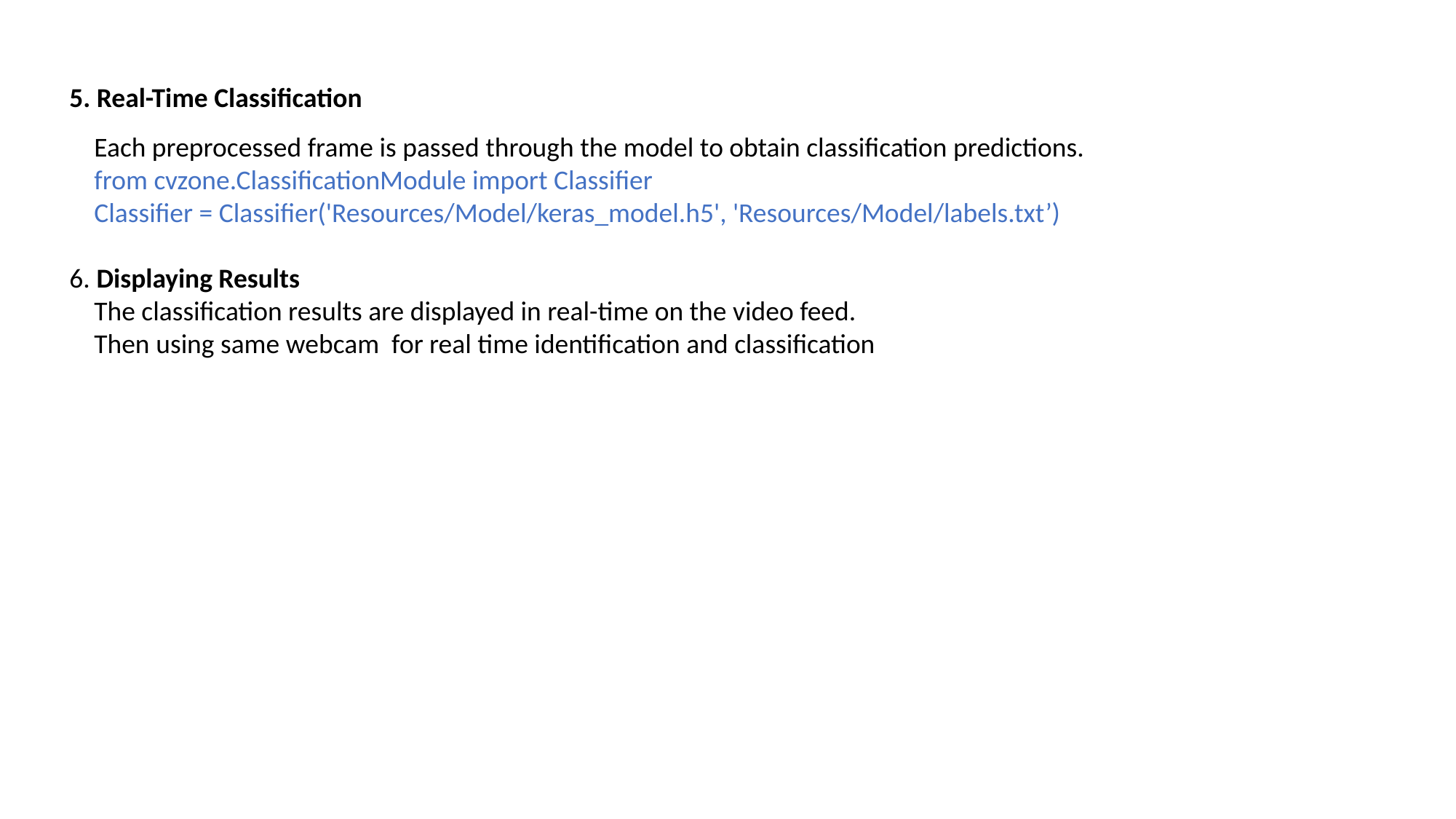

5. Real-Time Classification
    Each preprocessed frame is passed through the model to obtain classification predictions.
    from cvzone.ClassificationModule import Classifier
    Classifier = Classifier('Resources/Model/keras_model.h5', 'Resources/Model/labels.txt’)

6. Displaying Results
    The classification results are displayed in real-time on the video feed.
    Then using same webcam  for real time identification and classification